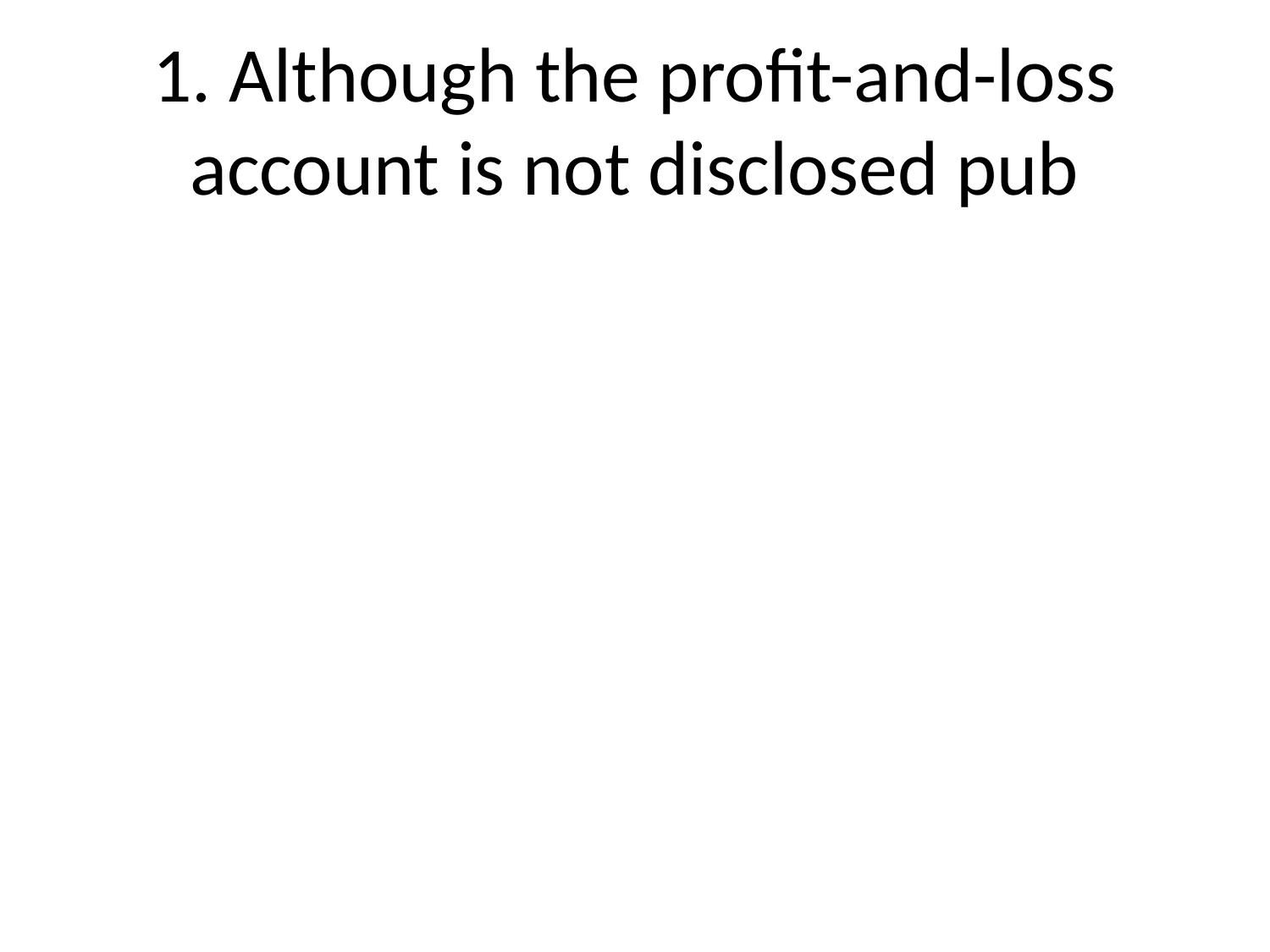

# 1. Although the profit-and-loss account is not disclosed pub